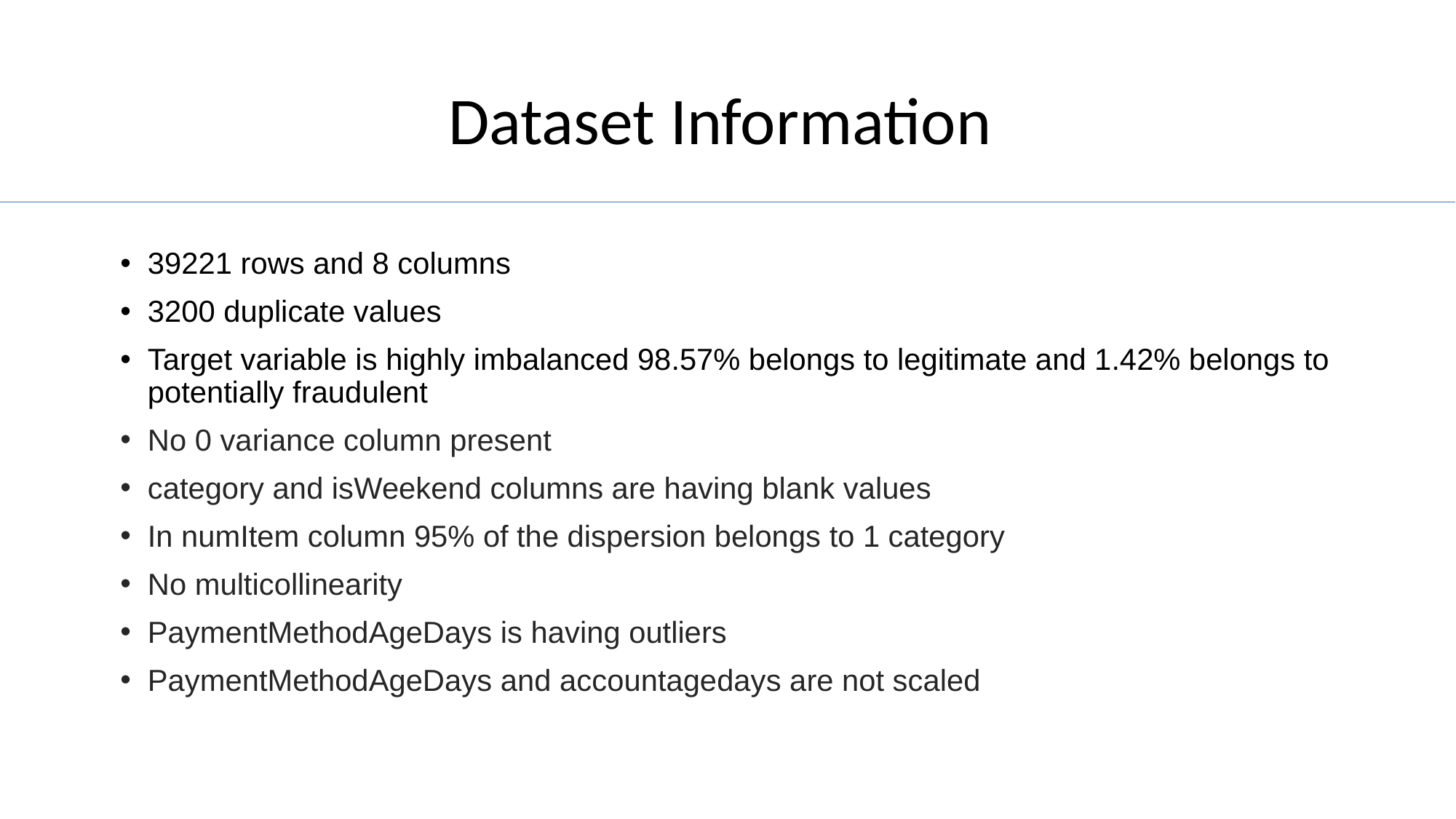

# Dataset Information
39221 rows and 8 columns
3200 duplicate values
Target variable is highly imbalanced 98.57% belongs to legitimate and 1.42% belongs to potentially fraudulent
No 0 variance column present
category and isWeekend columns are having blank values
In numItem column 95% of the dispersion belongs to 1 category
No multicollinearity
PaymentMethodAgeDays is having outliers
PaymentMethodAgeDays and accountagedays are not scaled